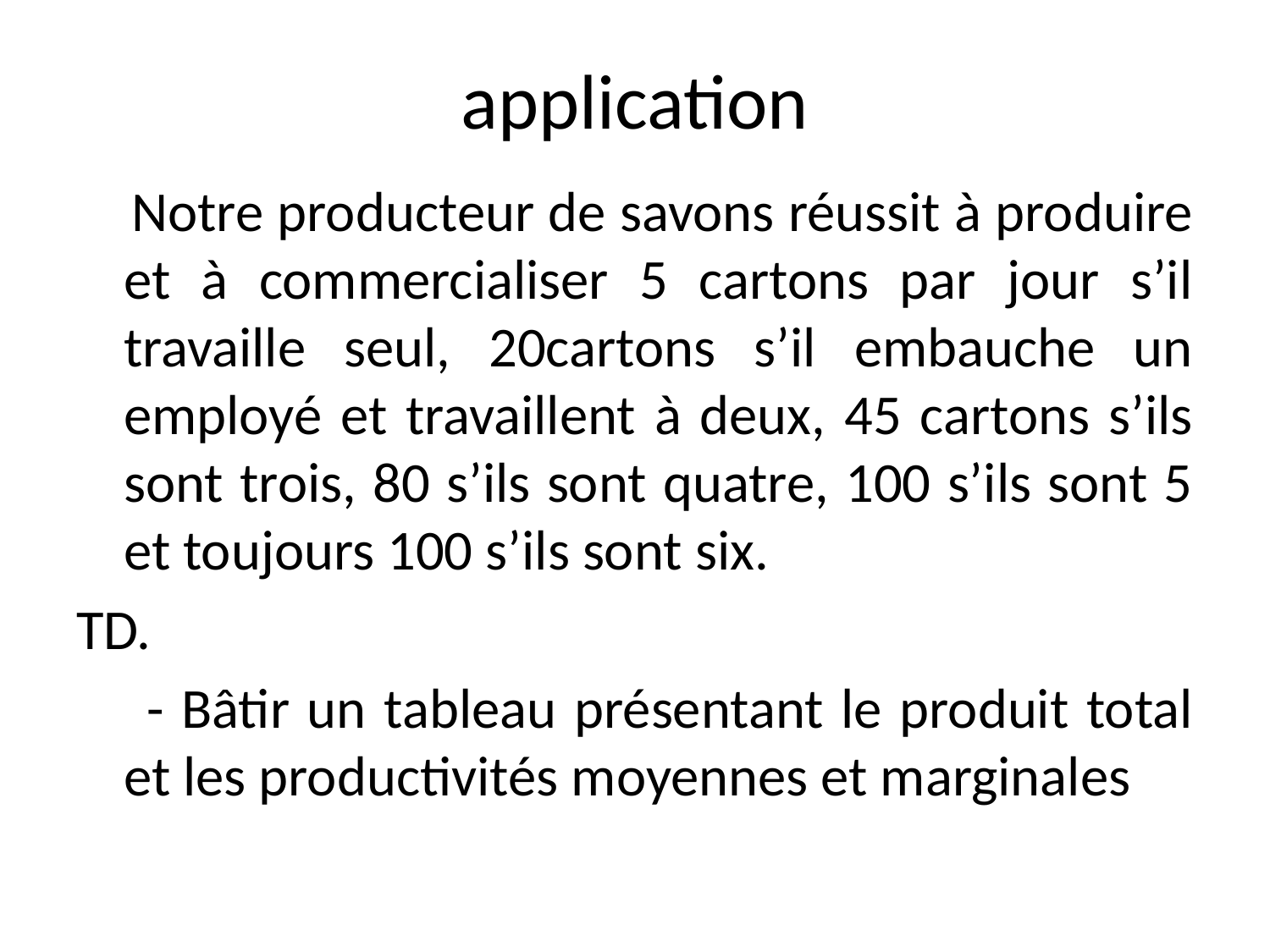

# application
    Notre producteur de savons réussit à produire et à commercialiser 5 cartons par jour s’il travaille seul, 20cartons s’il embauche un employé et travaillent à deux, 45 cartons s’ils sont trois, 80 s’ils sont quatre, 100 s’ils sont 5 et toujours 100 s’ils sont six.
TD.
    - Bâtir un tableau présentant le produit total et les productivités moyennes et marginales